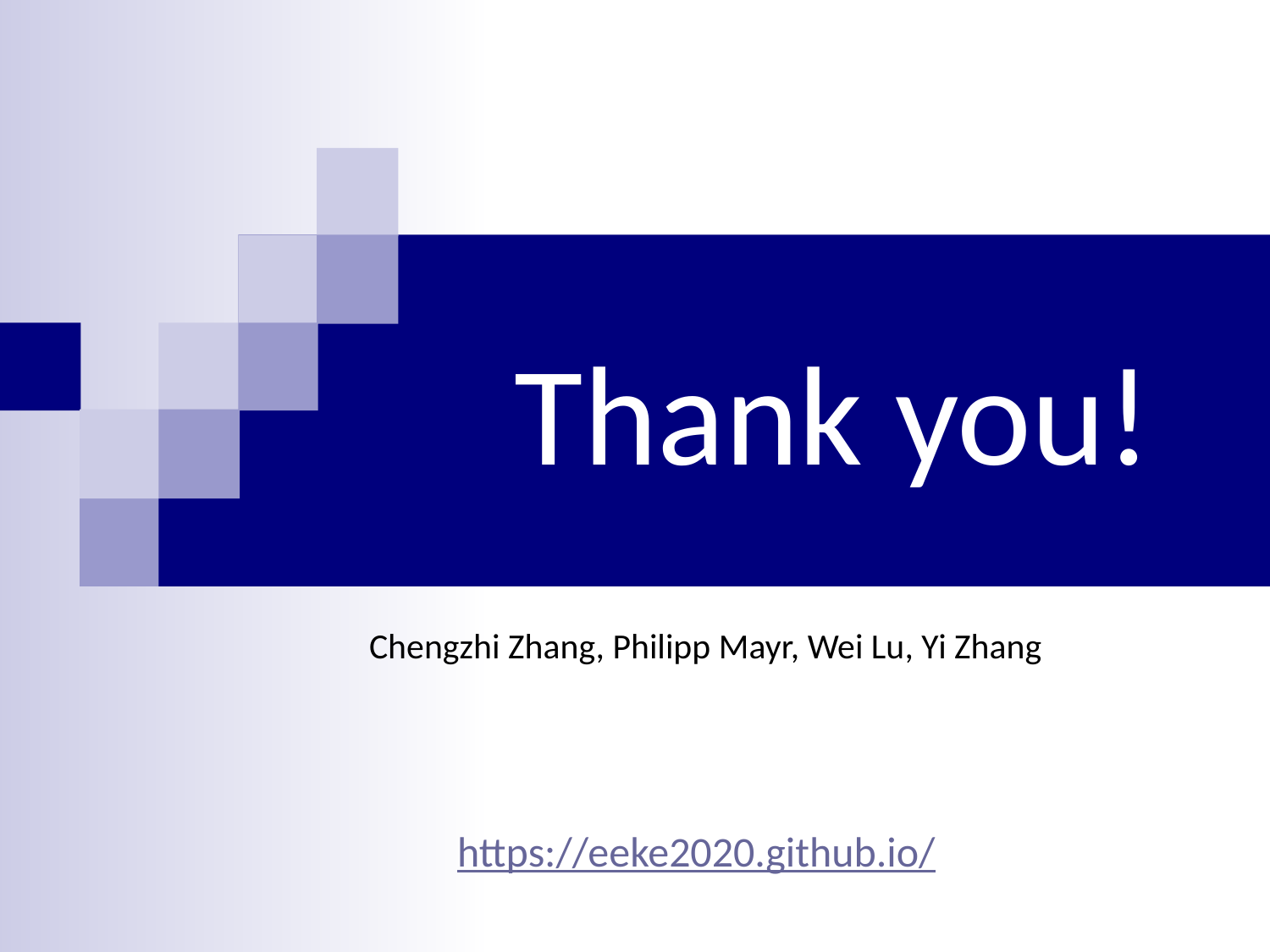

# Thank you!

Chengzhi Zhang, Philipp Mayr, Wei Lu, Yi Zhang
https://eeke2020.github.io/